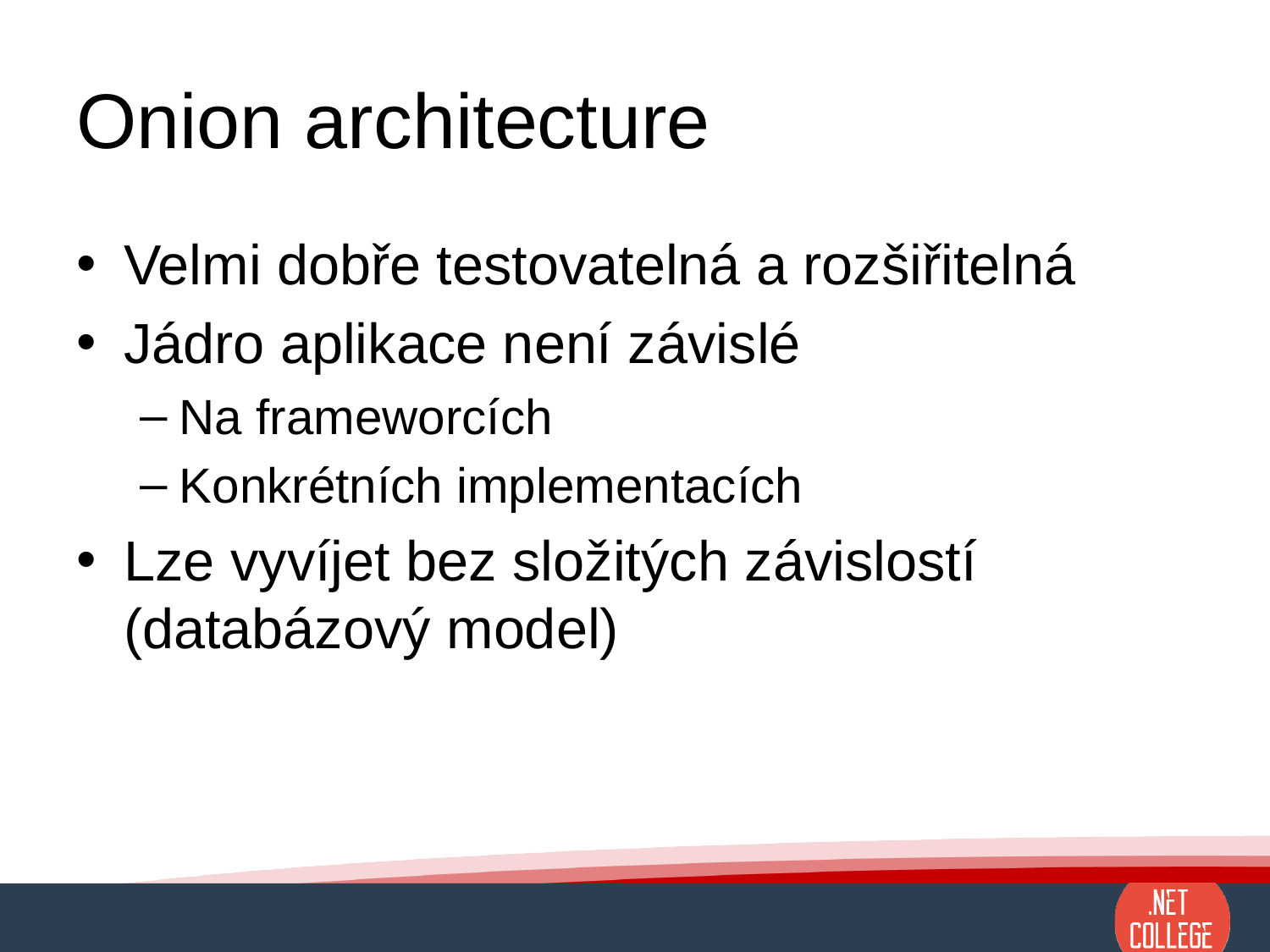

# Onion architecture
Velmi dobře testovatelná a rozšiřitelná
Jádro aplikace není závislé
Na frameworcích
Konkrétních implementacích
Lze vyvíjet bez složitých závislostí (databázový model)